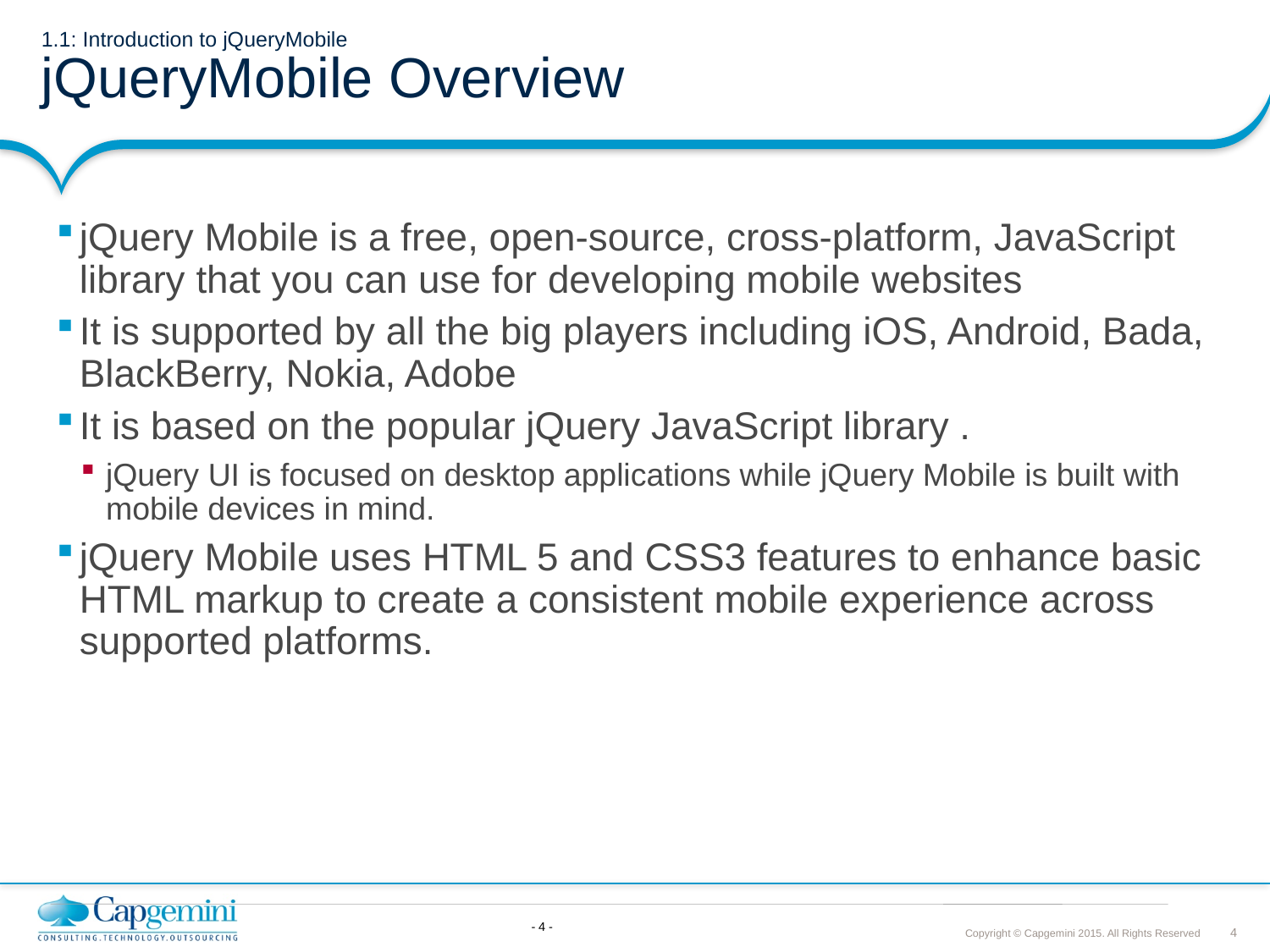

# 1.1: Introduction to jQueryMobile jQueryMobile Overview
jQuery Mobile is a free, open-source, cross-platform, JavaScript library that you can use for developing mobile websites
It is supported by all the big players including iOS, Android, Bada, BlackBerry, Nokia, Adobe
It is based on the popular jQuery JavaScript library .
jQuery UI is focused on desktop applications while jQuery Mobile is built with mobile devices in mind.
jQuery Mobile uses HTML 5 and CSS3 features to enhance basic HTML markup to create a consistent mobile experience across supported platforms.